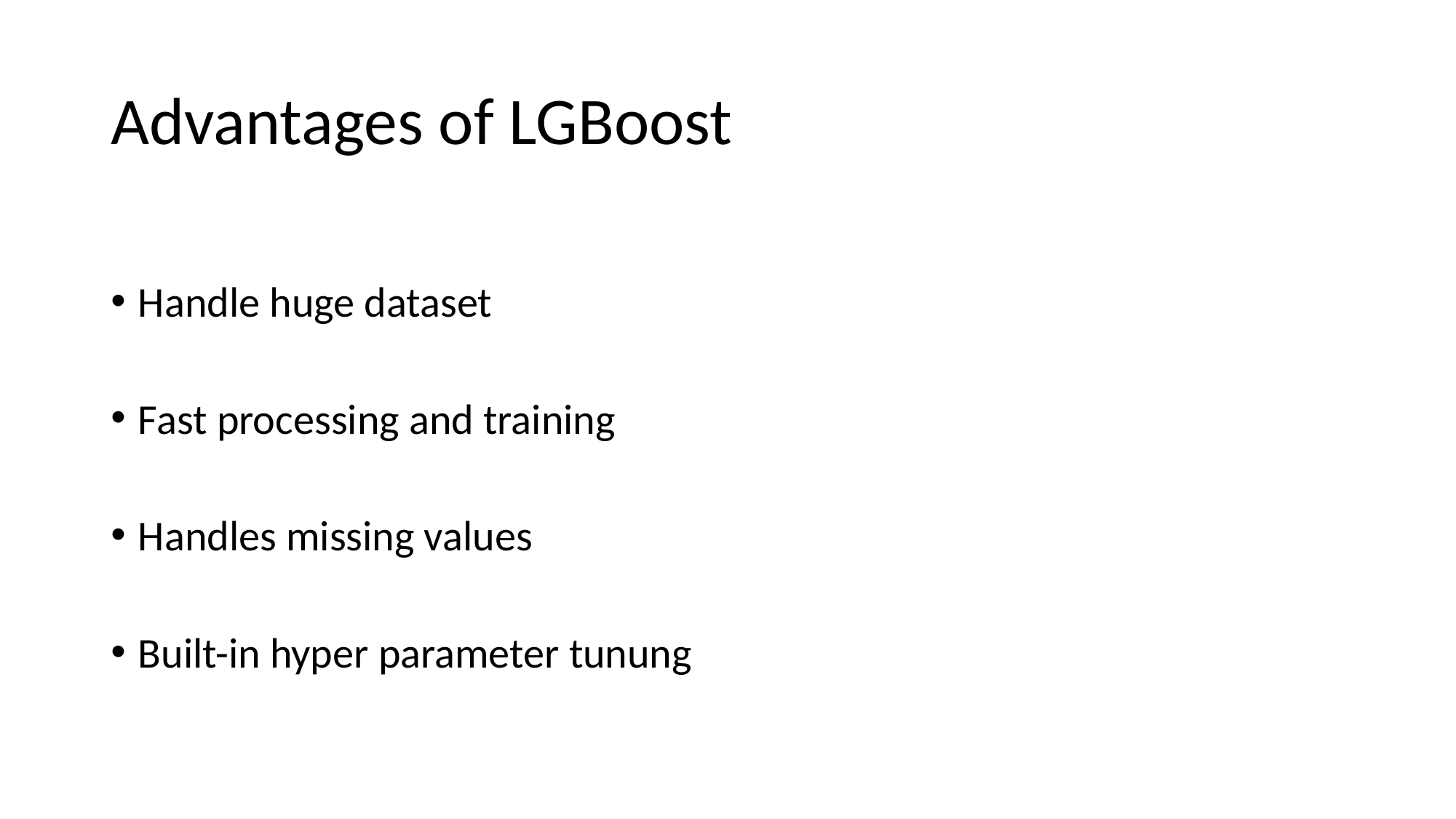

# Advantages of LGBoost
Handle huge dataset
Fast processing and training
Handles missing values
Built-in hyper parameter tunung